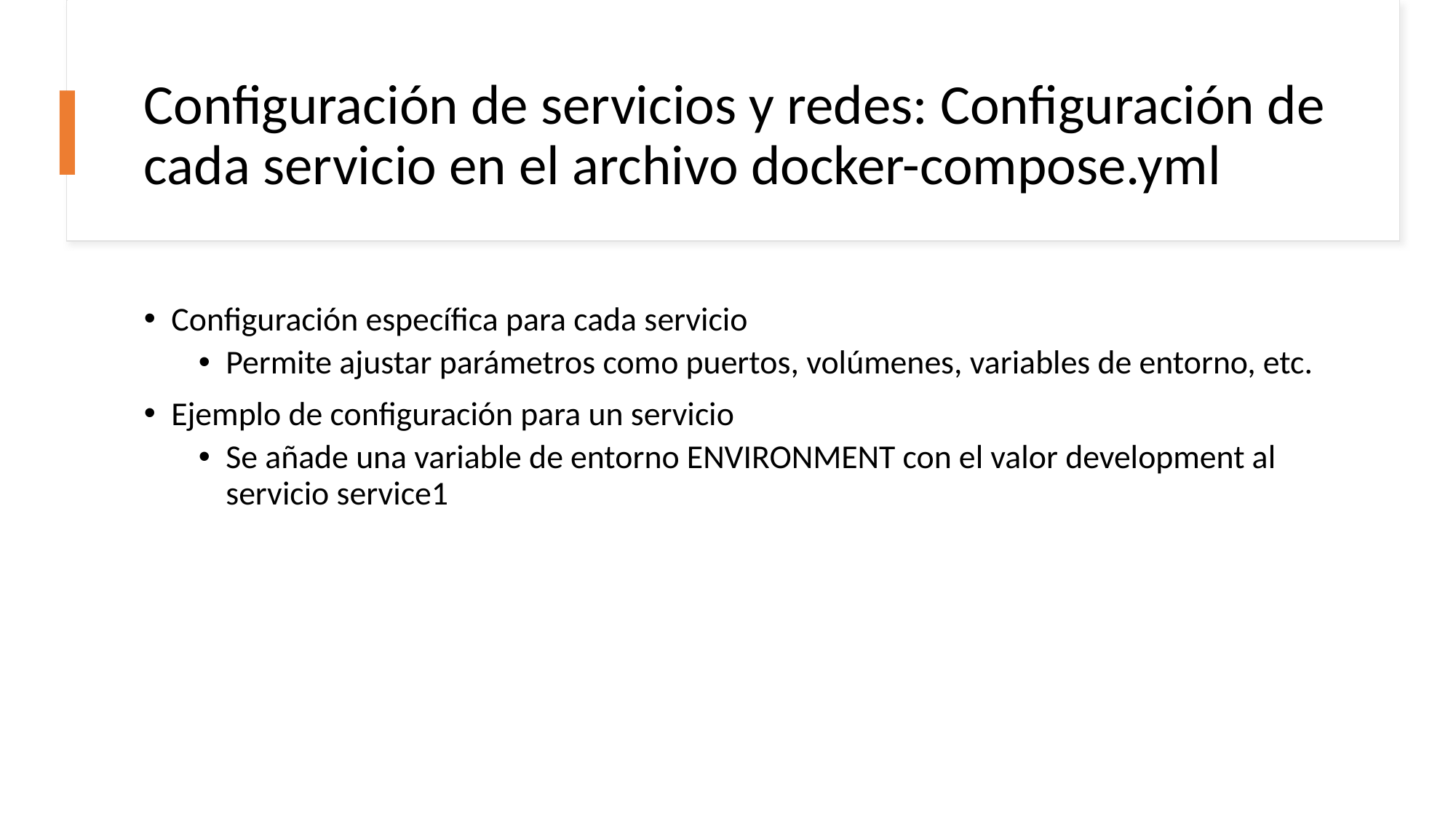

# Configuración de servicios y redes: Configuración de cada servicio en el archivo docker-compose.yml

Configuración específica para cada servicio
Permite ajustar parámetros como puertos, volúmenes, variables de entorno, etc.
Ejemplo de configuración para un servicio
Se añade una variable de entorno ENVIRONMENT con el valor development al servicio service1